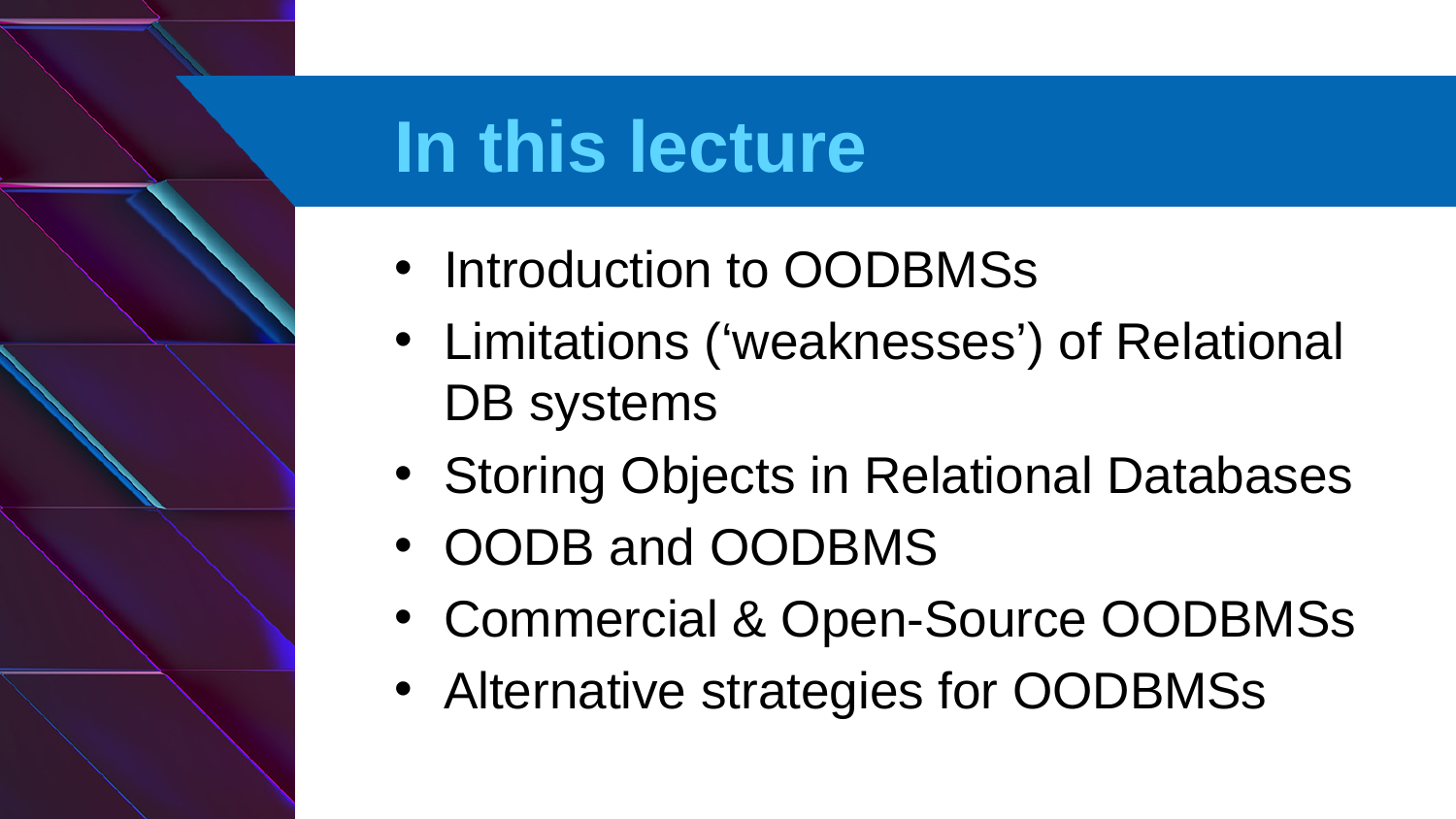

# In this lecture
Introduction to OODBMSs
Limitations (‘weaknesses’) of Relational DB systems
Storing Objects in Relational Databases
OODB and OODBMS
Commercial & Open-Source OODBMSs
Alternative strategies for OODBMSs